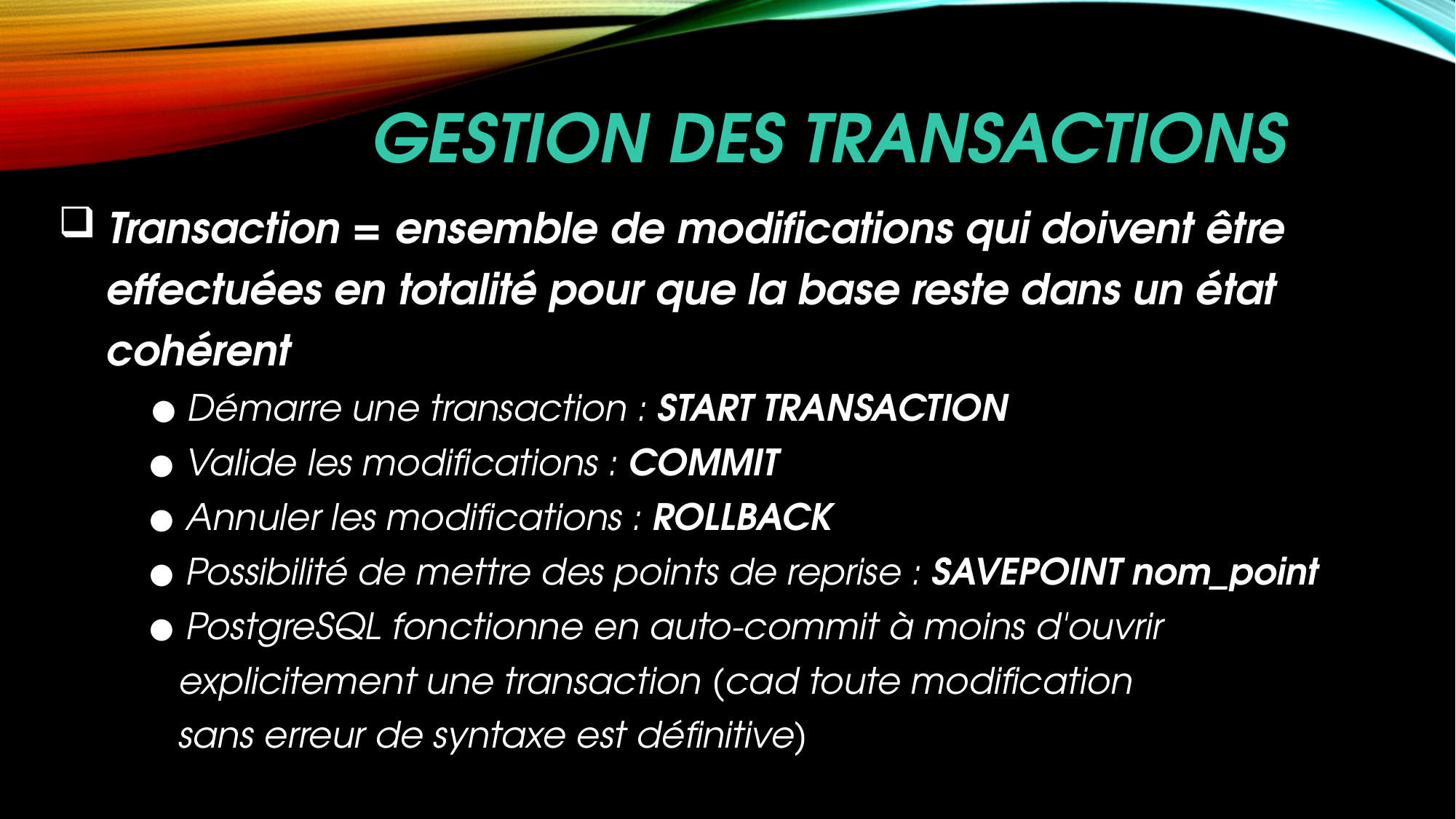

# Gestion des transactions
 Transaction = ensemble de modifications qui doivent être
    effectuées en totalité pour que la base reste dans un état
    cohérent
         ● Démarre une transaction : START TRANSACTION
         ● Valide les modifications : COMMIT
         ● Annuler les modifications : ROLLBACK
         ● Possibilité de mettre des points de reprise : SAVEPOINT nom_point
         ● PostgreSQL fonctionne en auto-commit à moins d'ouvrir
            explicitement une transaction (cad toute modification
            sans erreur de syntaxe est définitive)